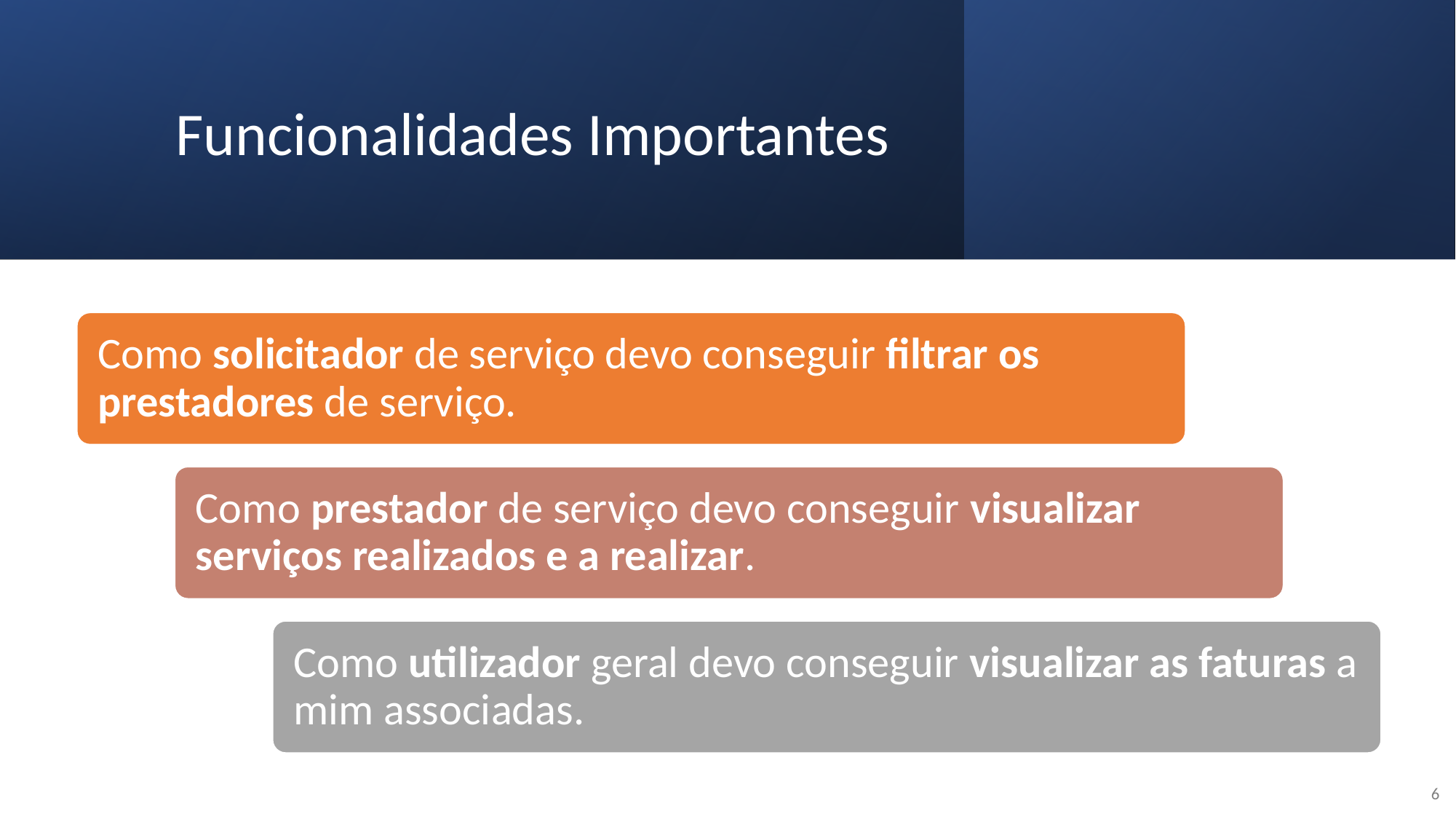

# Funcionalidades Importantes
Como solicitador de serviço devo conseguir filtrar os prestadores de serviço.
Como prestador de serviço devo conseguir visualizar serviços realizados e a realizar.
Como utilizador geral devo conseguir visualizar as faturas a mim associadas.

6